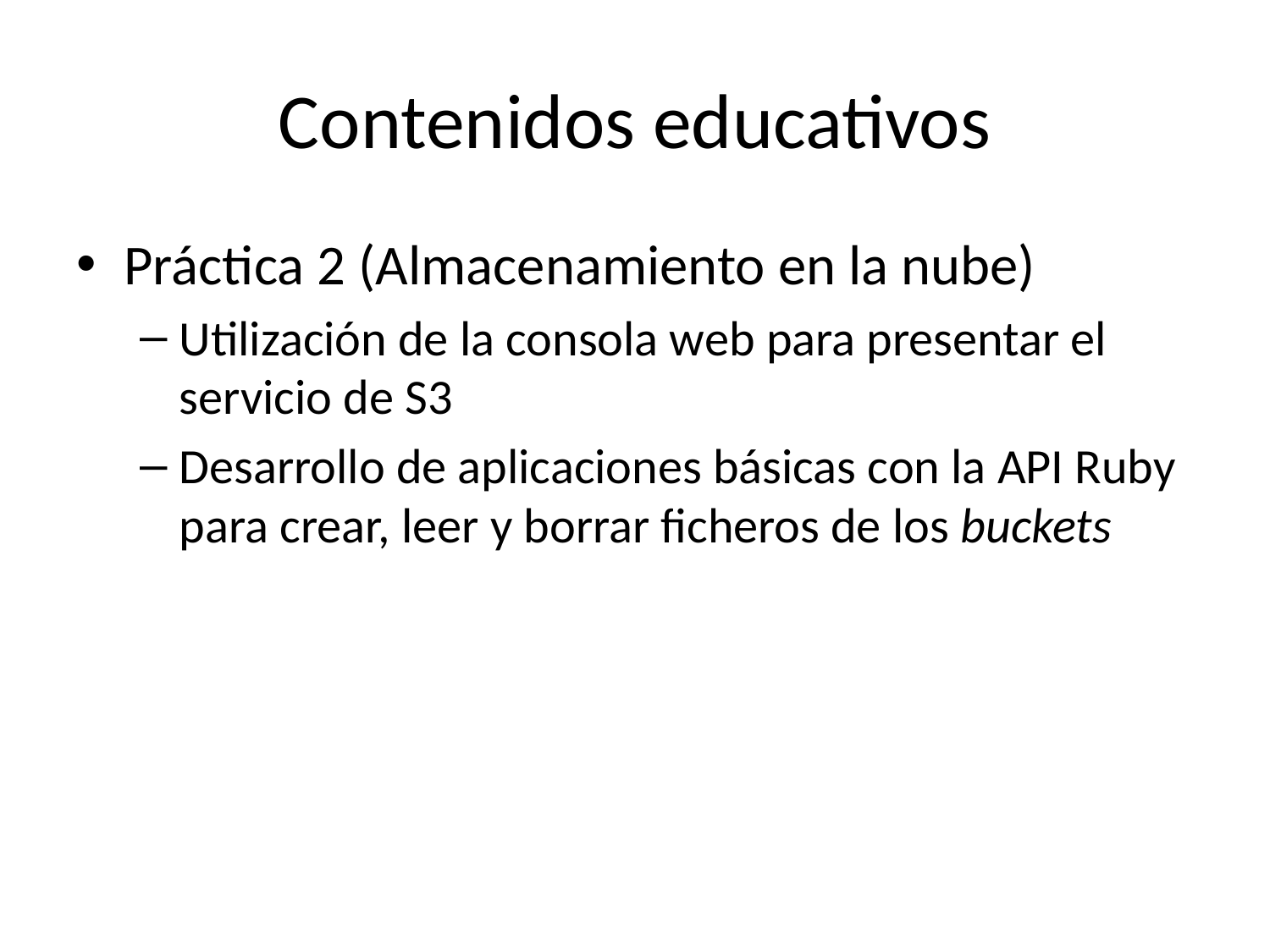

# Contenidos educativos
Práctica 2 (Almacenamiento en la nube)
Utilización de la consola web para presentar el servicio de S3
Desarrollo de aplicaciones básicas con la API Ruby para crear, leer y borrar ficheros de los buckets